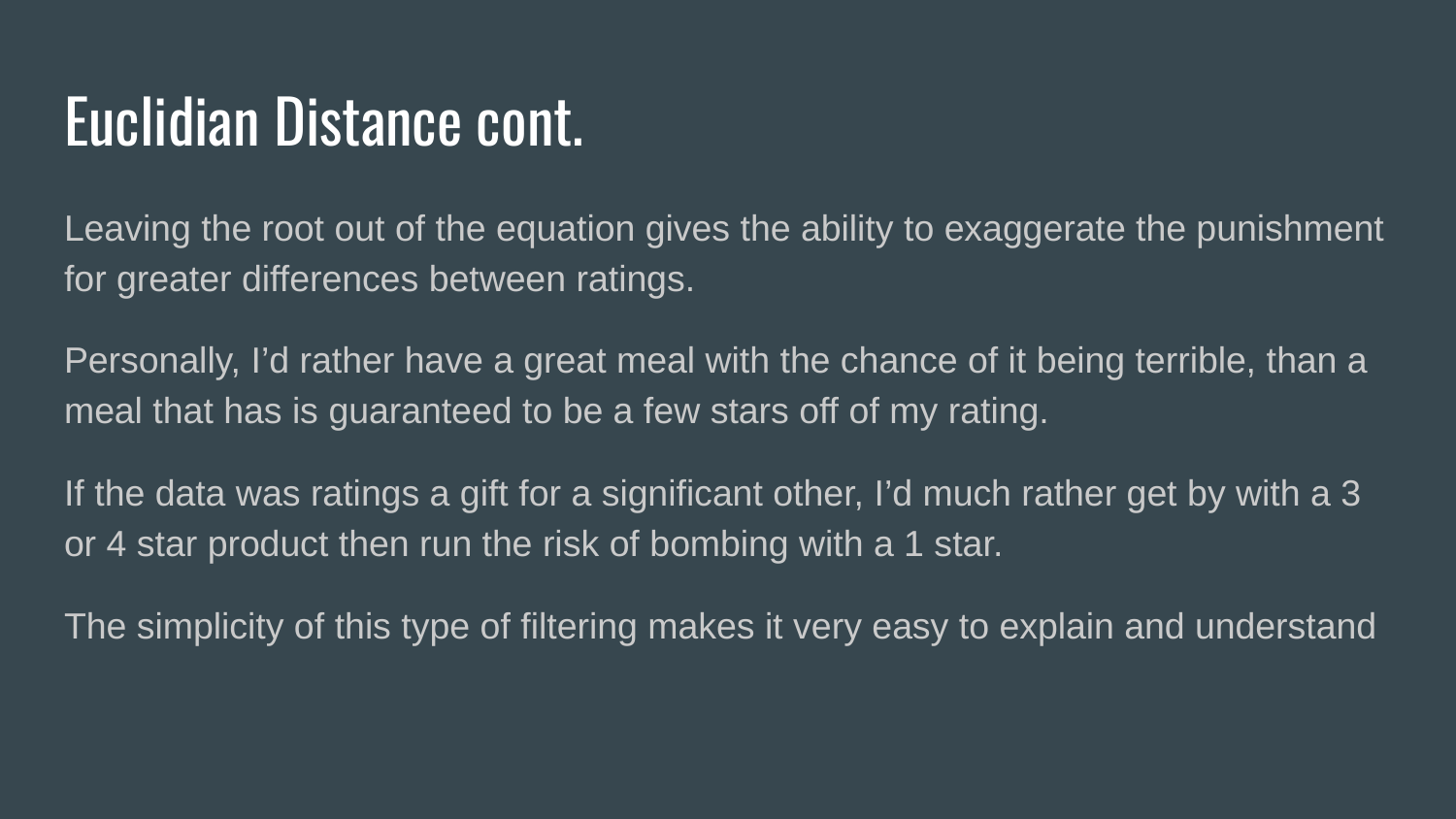

# Euclidian Distance cont.

Leaving the root out of the equation gives the ability to exaggerate the punishment for greater differences between ratings.
Personally, I’d rather have a great meal with the chance of it being terrible, than a meal that has is guaranteed to be a few stars off of my rating.
If the data was ratings a gift for a significant other, I’d much rather get by with a 3 or 4 star product then run the risk of bombing with a 1 star.
The simplicity of this type of filtering makes it very easy to explain and understand